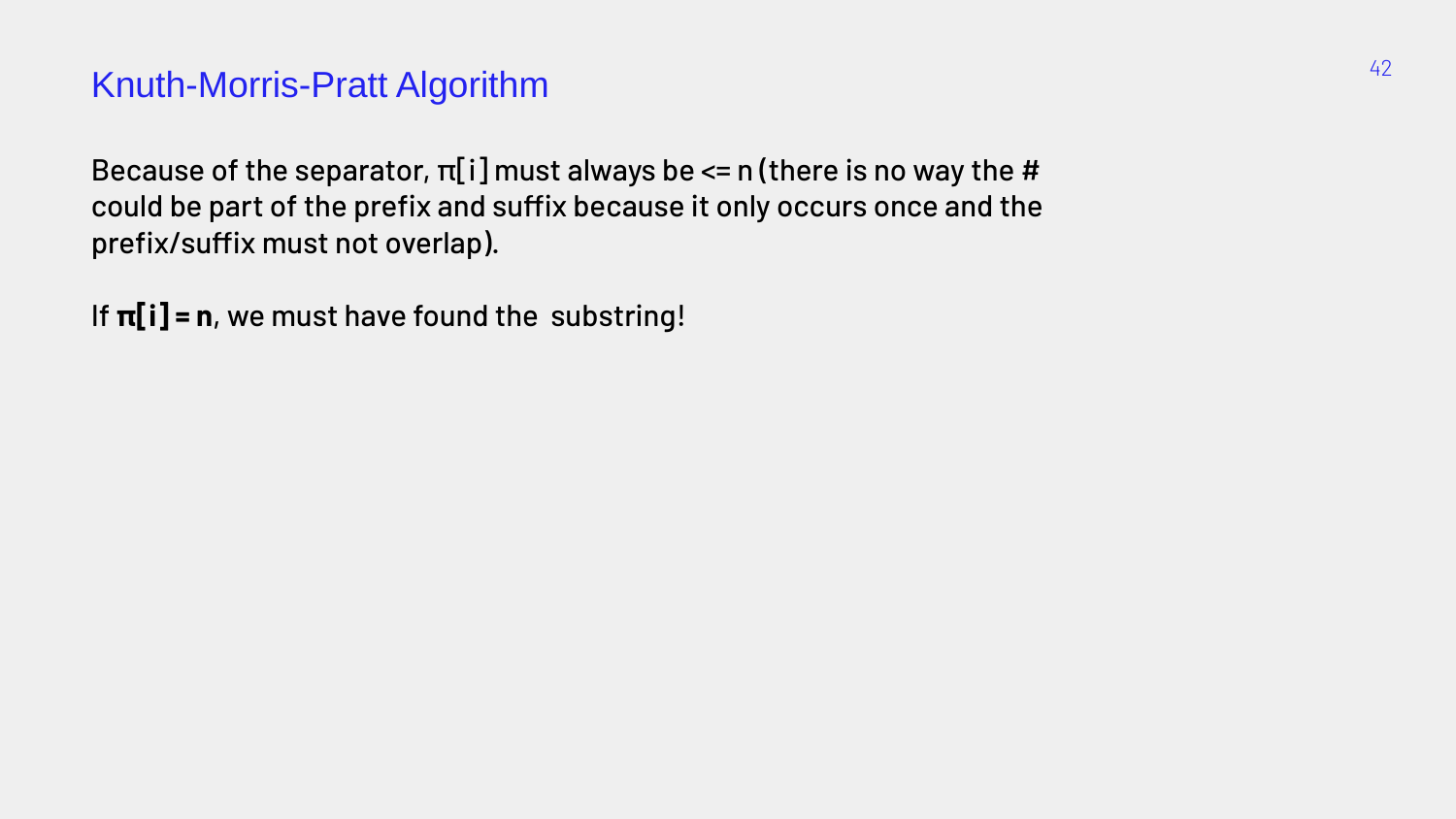

42
Knuth-Morris-Pratt Algorithm
Because of the separator, π[i] must always be <= n (there is no way the # could be part of the prefix and suffix because it only occurs once and the prefix/suffix must not overlap).

If π[i] = n, we must have found the  substring!